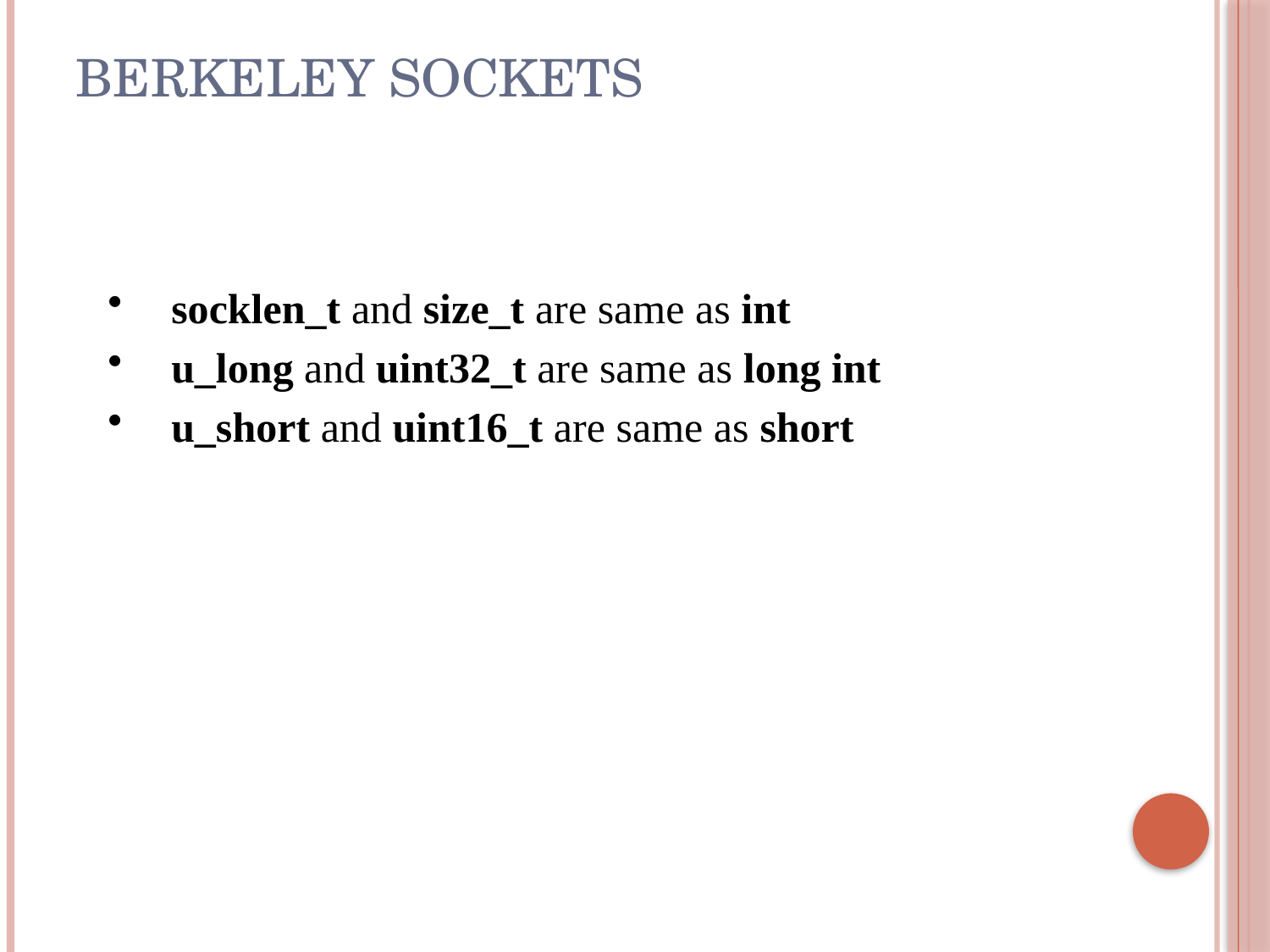

# Berkeley Sockets
socklen_t and size_t are same as int
u_long and uint32_t are same as long int
u_short and uint16_t are same as short